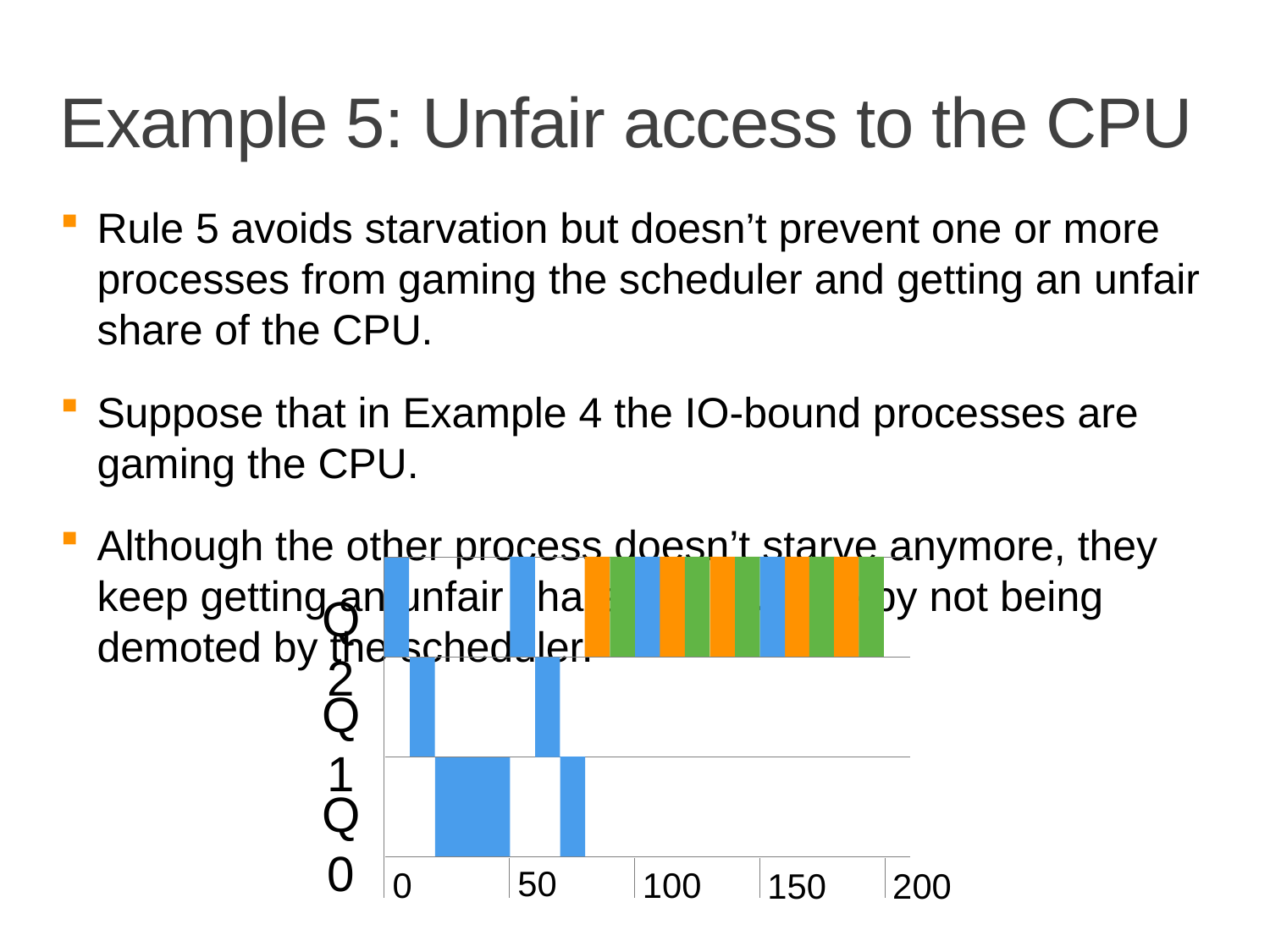

# Example 5: Unfair access to the CPU
Rule 5 avoids starvation but doesn’t prevent one or more processes from gaming the scheduler and getting an unfair share of the CPU.
Suppose that in Example 4 the IO-bound processes are gaming the CPU.
Although the other process doesn’t starve anymore, they keep getting an unfair share of CPU time by not being demoted by the scheduler.

Q2
Q1
Q0
50
100
0
150
200